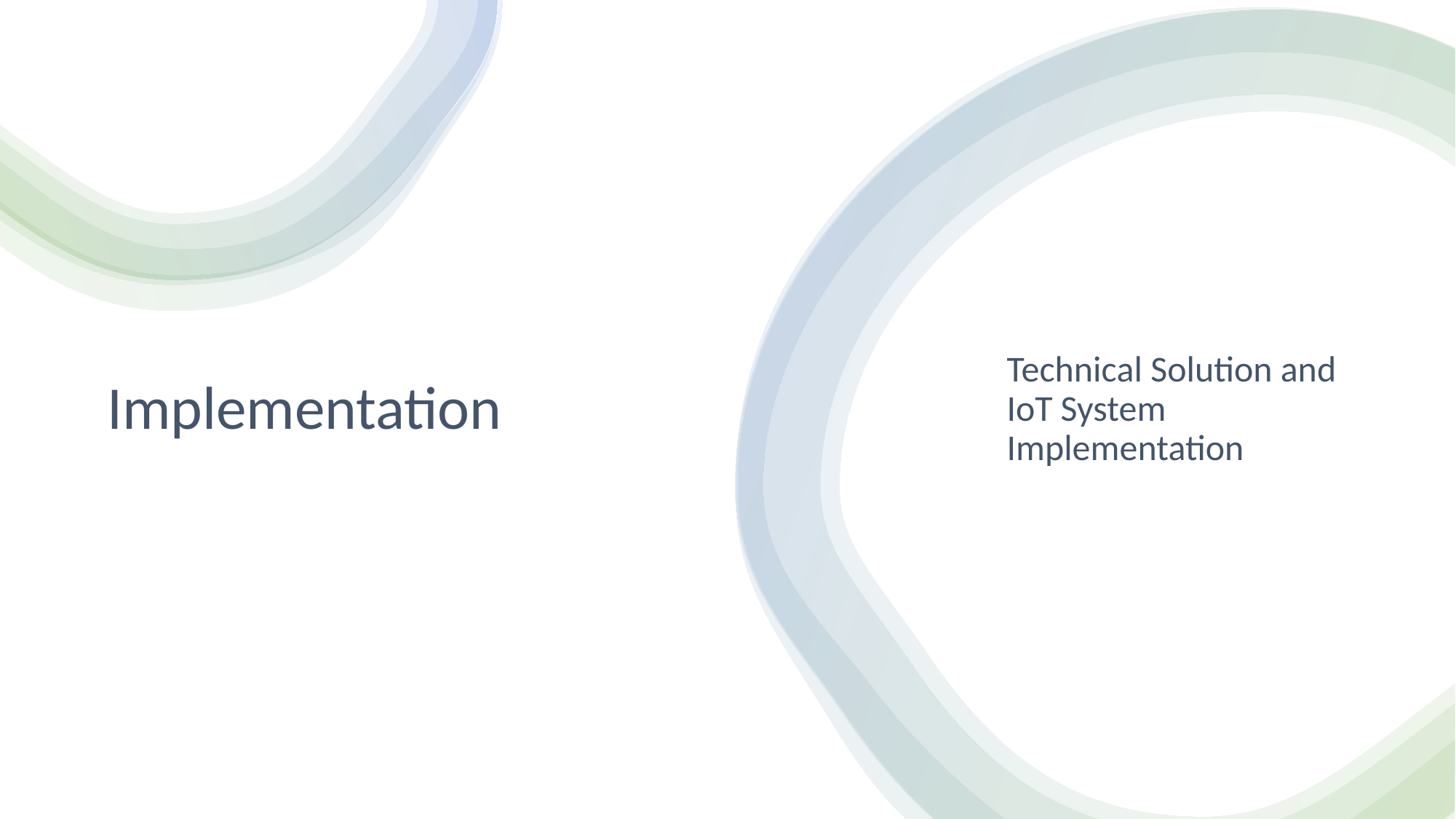

# Implementation
Technical Solution and IoT System Implementation